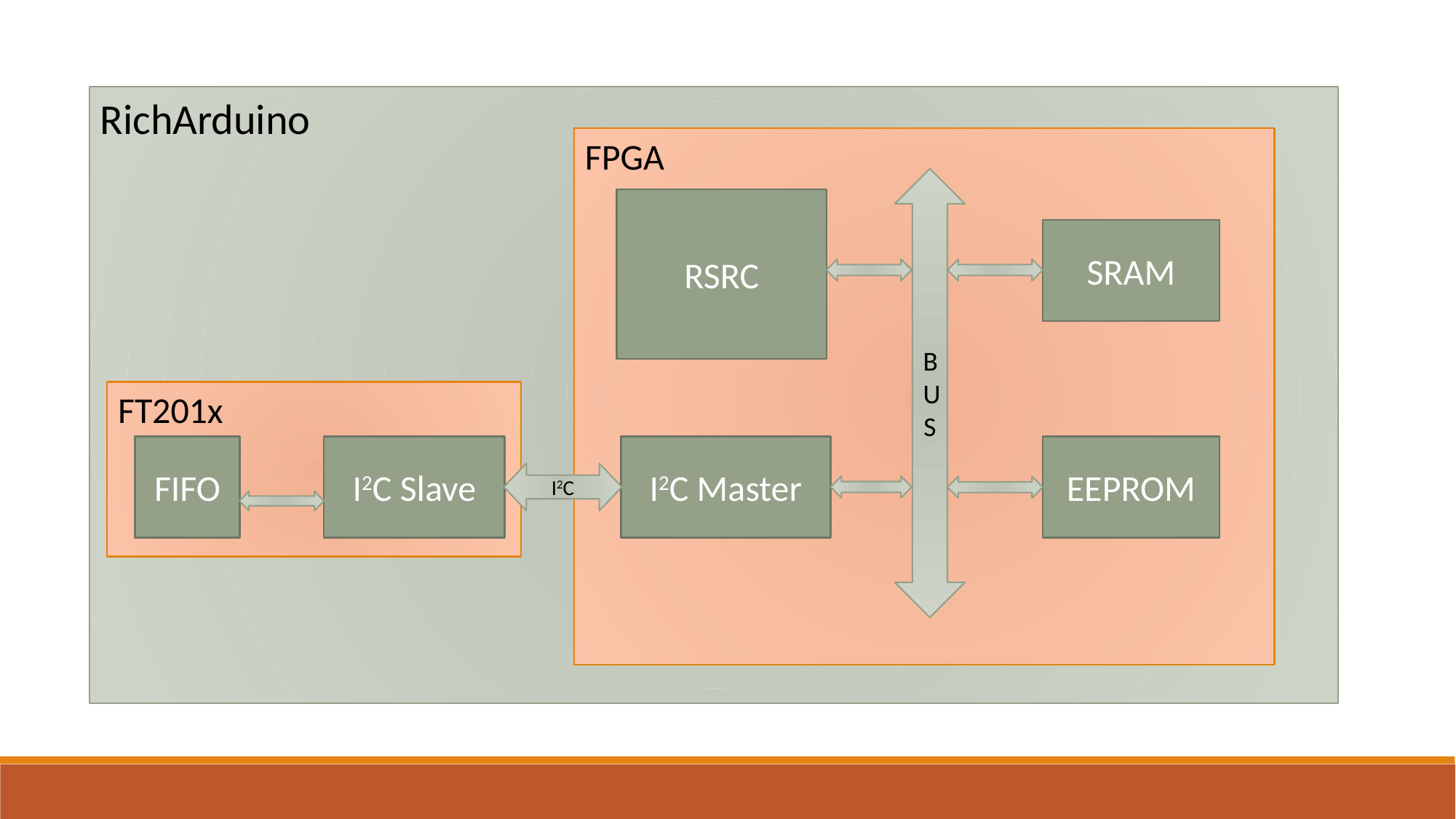

RichArduino
FPGA
BUS
RSRC
SRAM

FT201x
FIFO
I2C Slave
I2C Master
EEPROM
I2C